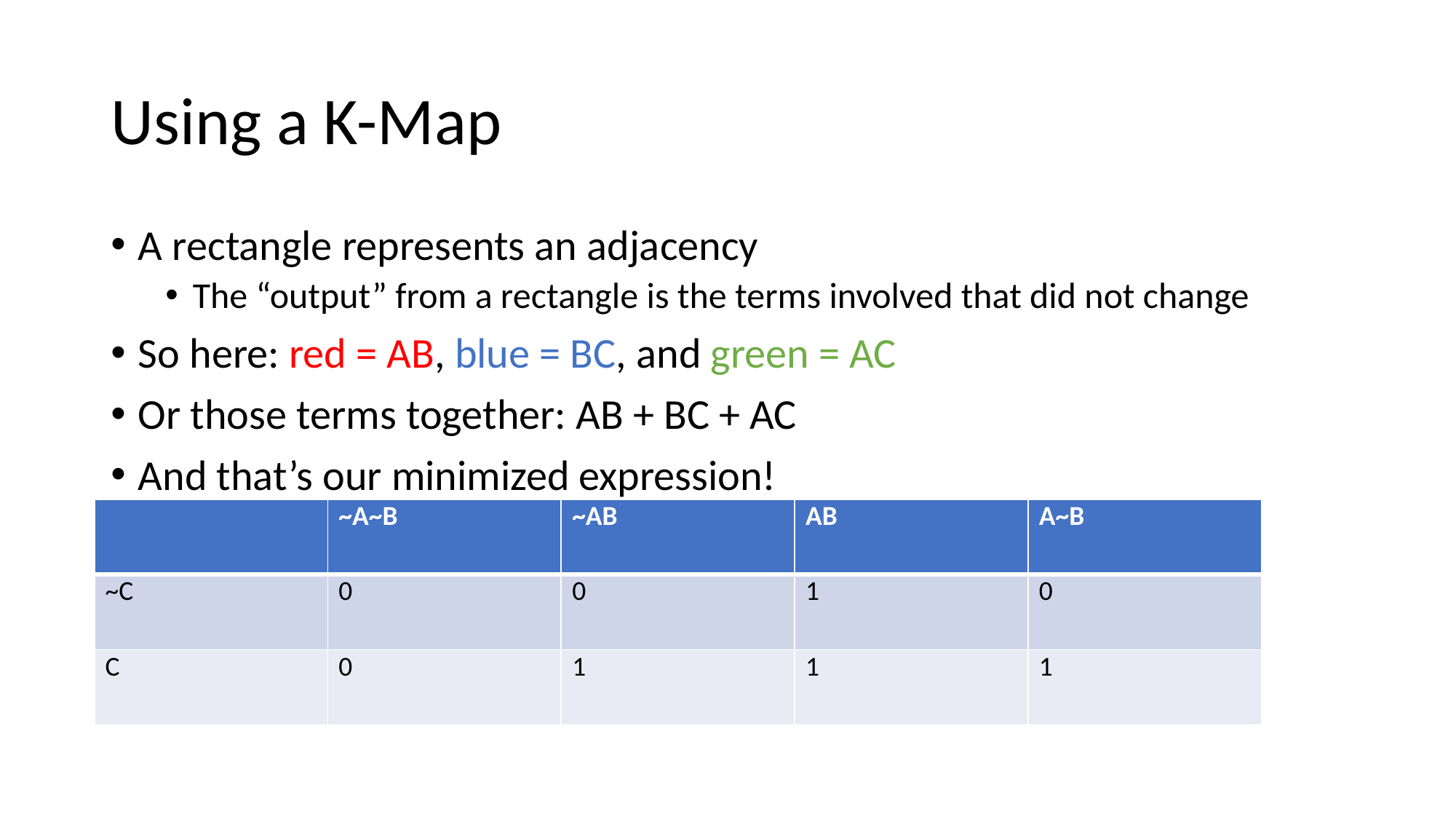

# Using a K-Map
A rectangle represents an adjacency
The “output” from a rectangle is the terms involved that did not change
So here: red = AB, blue = BC, and green = AC
Or those terms together: AB + BC + AC
And that’s our minimized expression!
|  | ~A~B | ~AB | AB | A~B |
| --- | --- | --- | --- | --- |
| ~C | 0 | 0 | 1 | 0 |
| C | 0 | 1 | 1 | 1 |